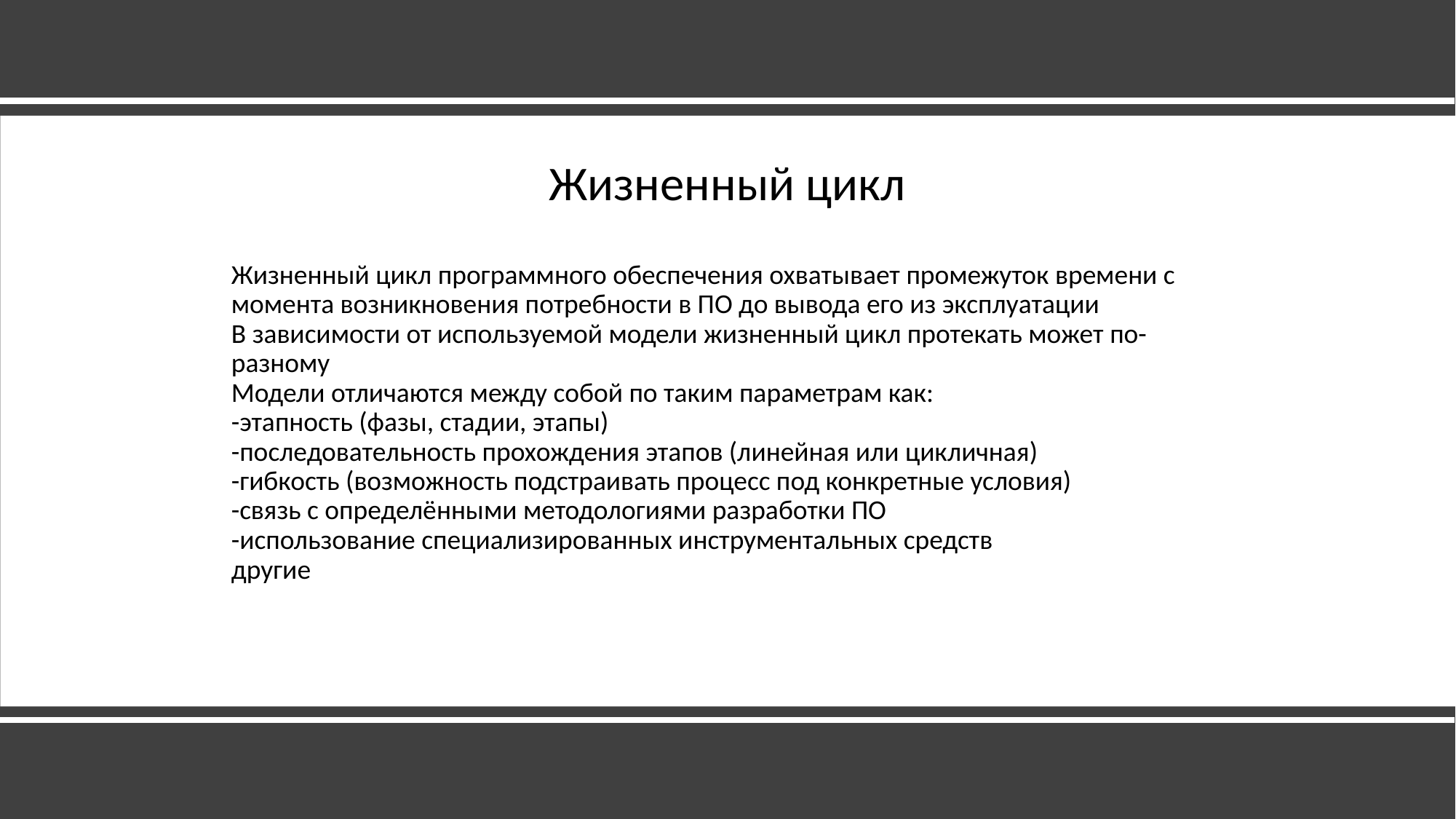

# Жизненный цикл
Жизненный цикл программного обеспечения охватывает промежуток времени с момента возникновения потребности в ПО до вывода его из эксплуатации
В зависимости от используемой модели жизненный цикл протекать может по-разному
Модели отличаются между собой по таким параметрам как:
-этапность (фазы, стадии, этапы)
-последовательность прохождения этапов (линейная или цикличная)
-гибкость (возможность подстраивать процесс под конкретные условия)
-связь с определёнными методологиями разработки ПО
-использование специализированных инструментальных средств
другие